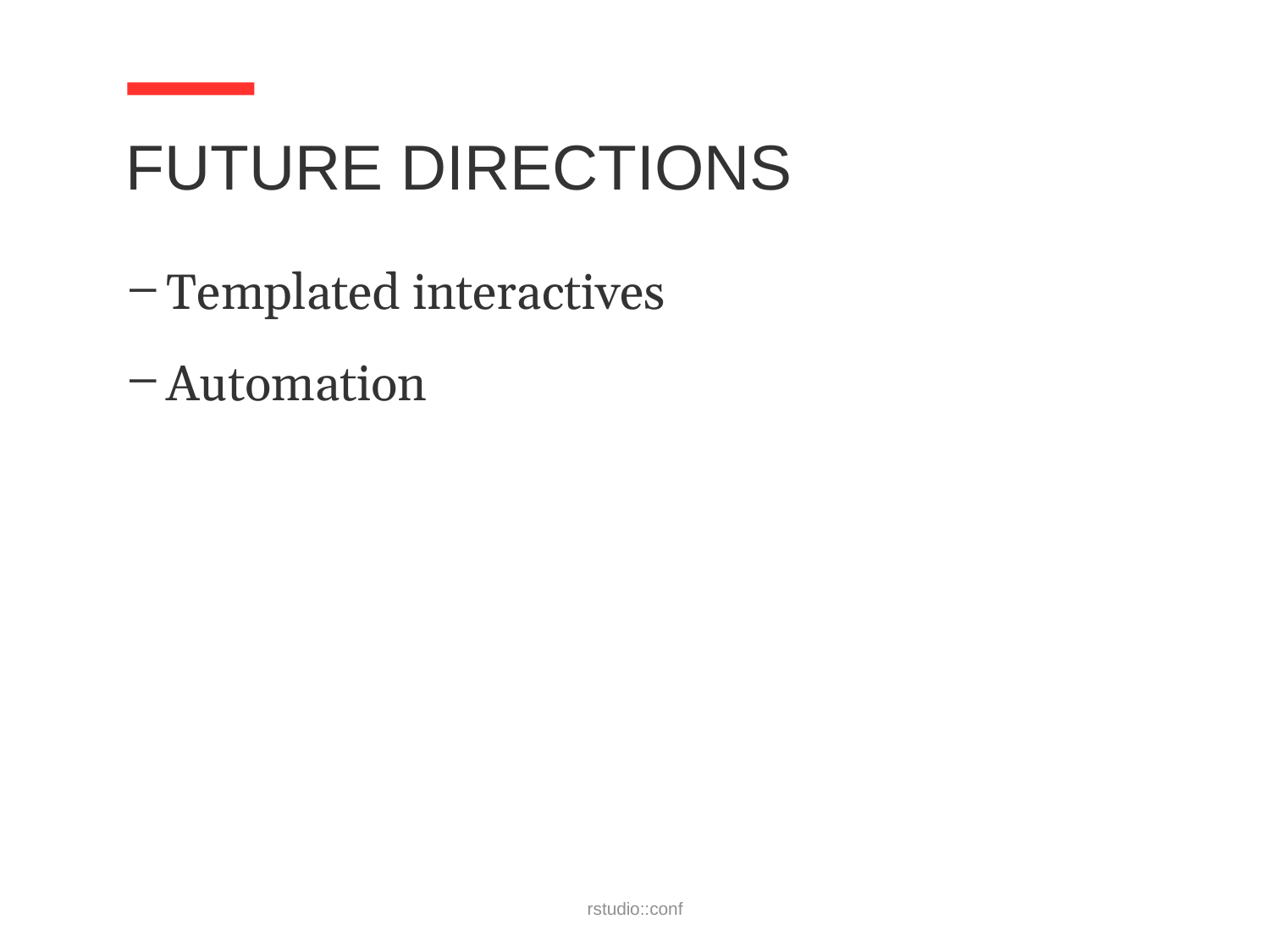

# Future Directions
Templated interactives
Automation

rstudio::conf